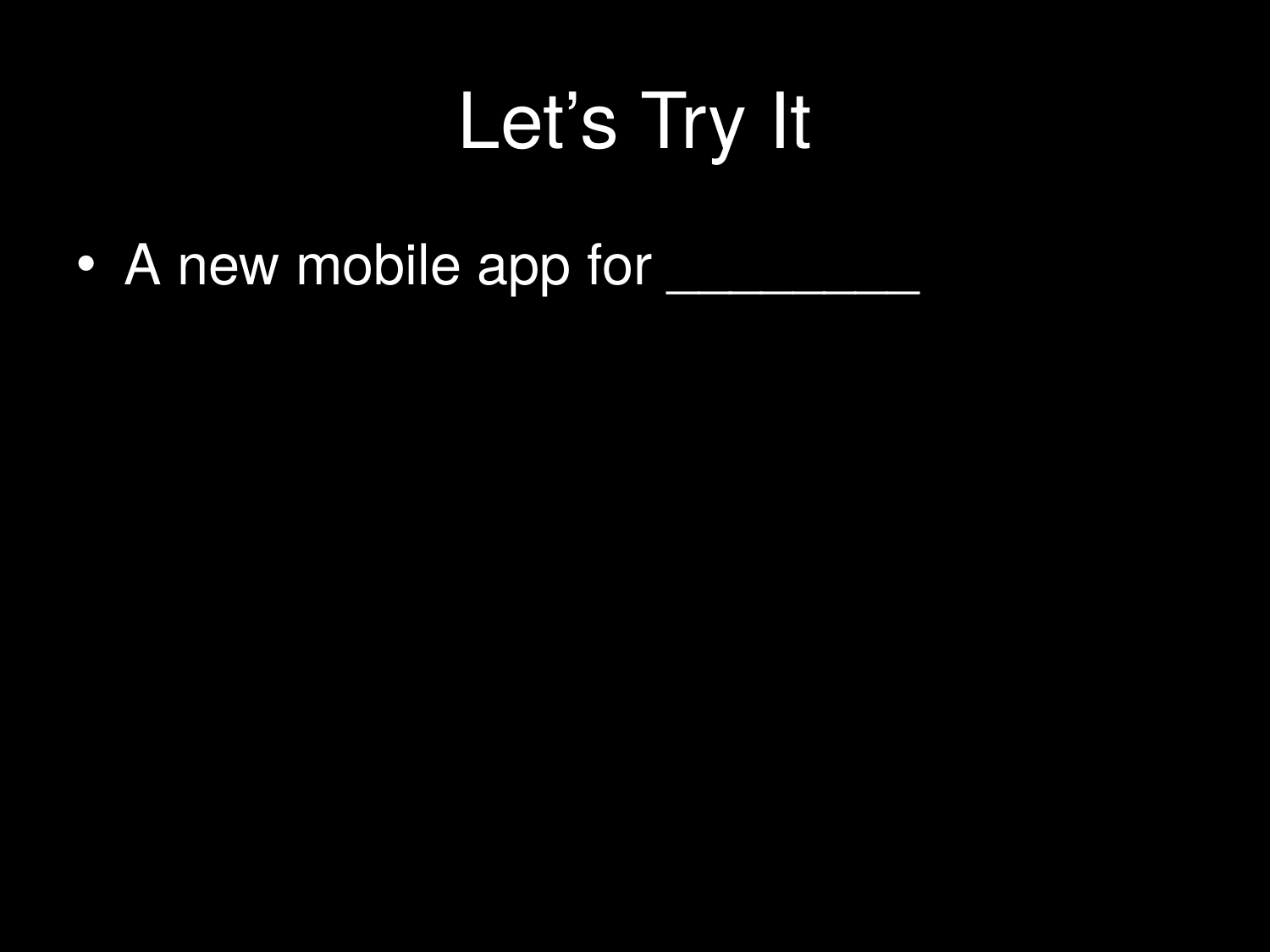

# Let’s Try It
A new mobile app for ________